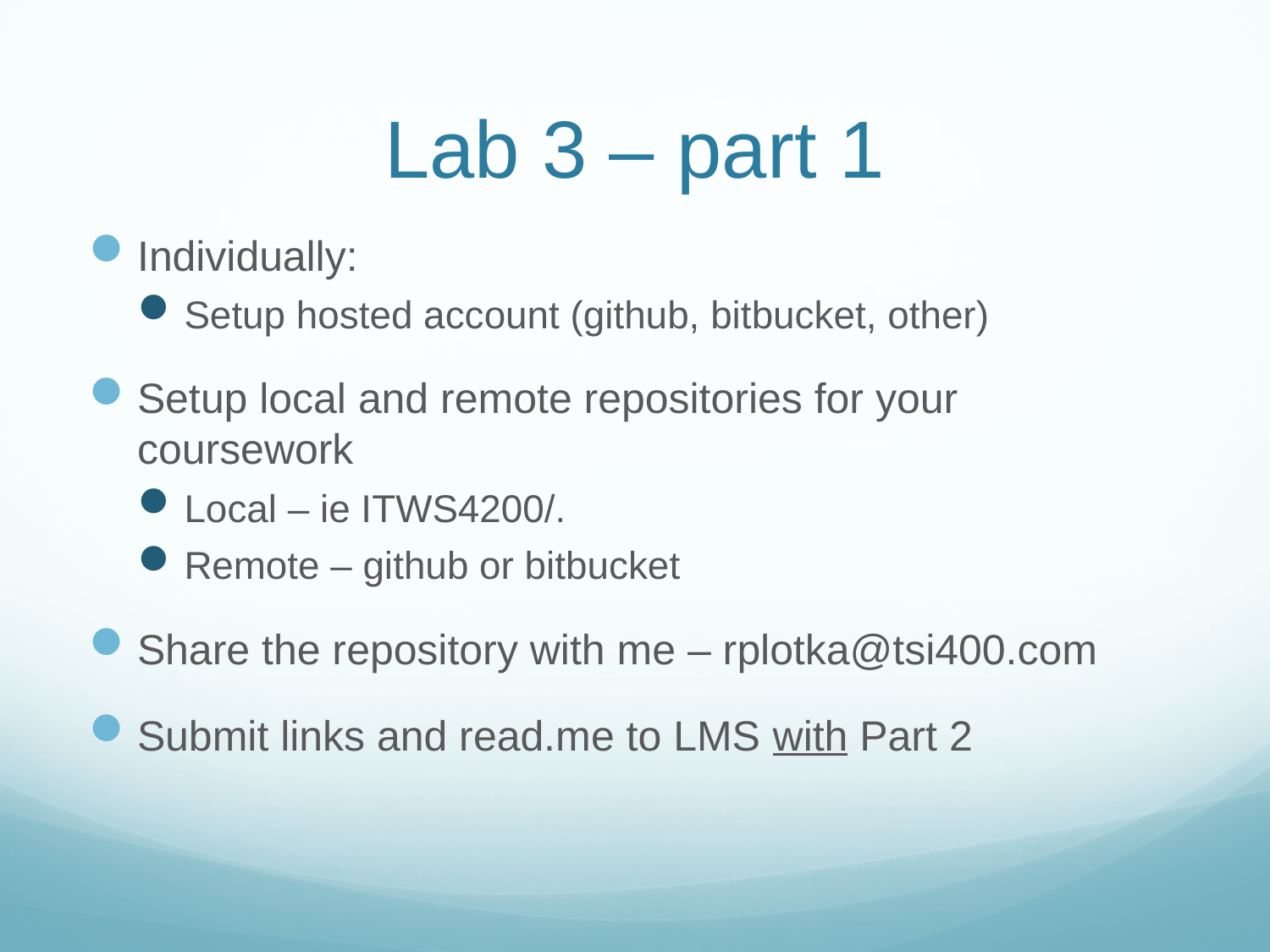

# Lab 3 – part 1
Individually:
Setup hosted account (github, bitbucket, other)
Setup local and remote repositories for your coursework
Local – ie ITWS4200/.
Remote – github or bitbucket
Share the repository with me – rplotka@tsi400.com
Submit links and read.me to LMS with Part 2